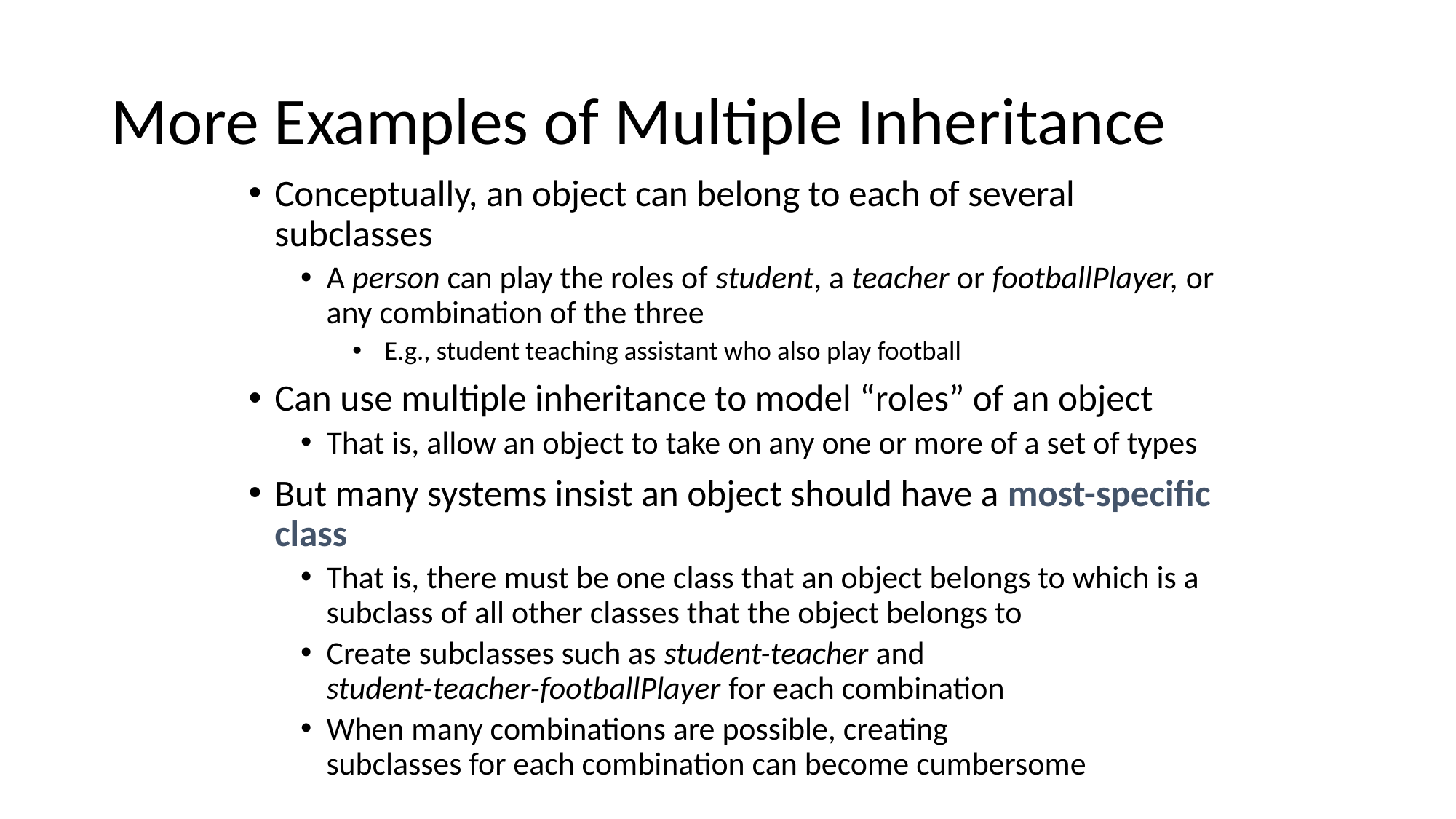

# More Examples of Multiple Inheritance
Conceptually, an object can belong to each of several subclasses
A person can play the roles of student, a teacher or footballPlayer, or any combination of the three
 E.g., student teaching assistant who also play football
Can use multiple inheritance to model “roles” of an object
That is, allow an object to take on any one or more of a set of types
But many systems insist an object should have a most-specific class
That is, there must be one class that an object belongs to which is a subclass of all other classes that the object belongs to
Create subclasses such as student-teacher and
student-teacher-footballPlayer for each combination
When many combinations are possible, creating
subclasses for each combination can become cumbersome